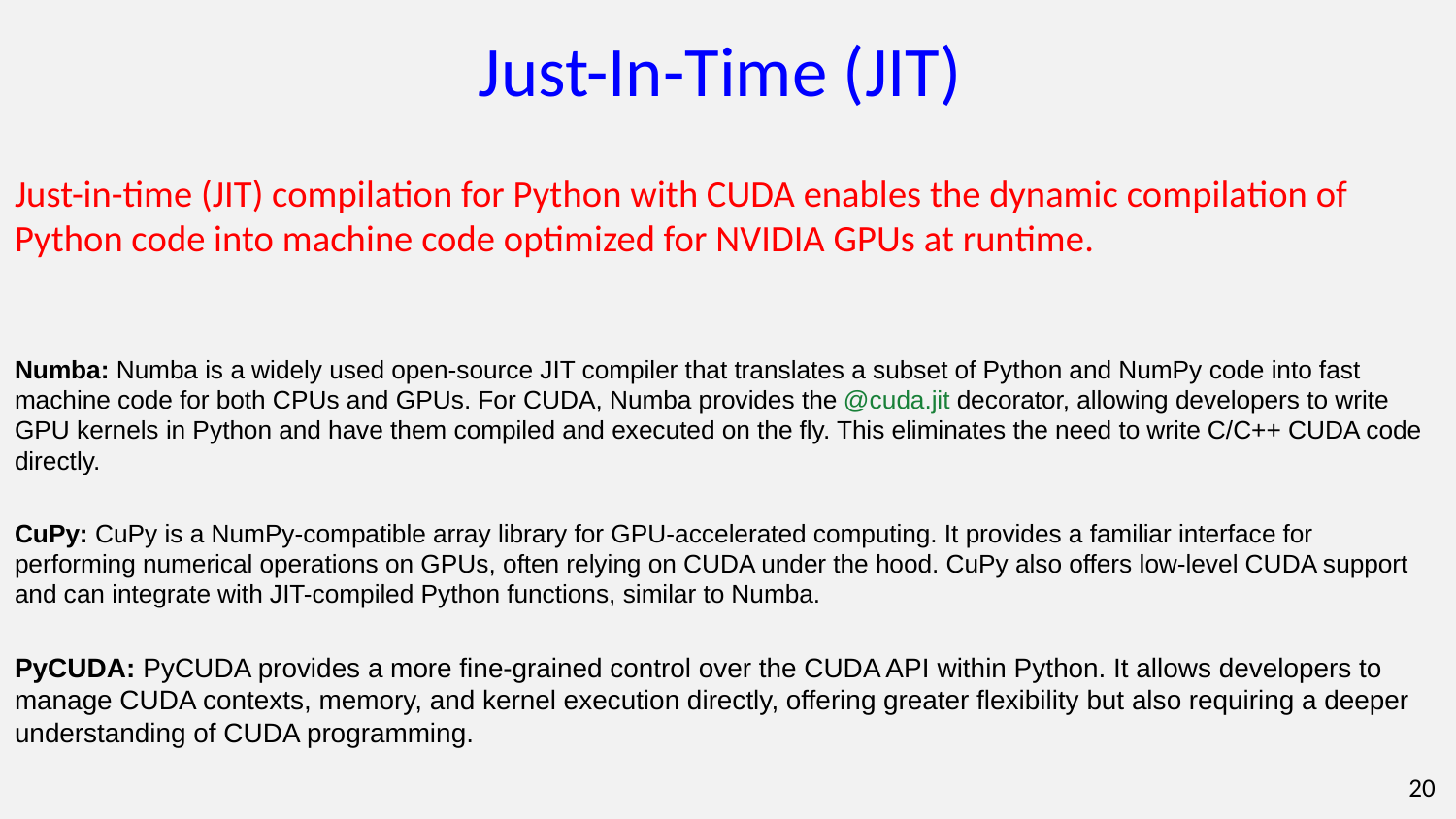

# Just-In-Time (JIT)
Just-in-time (JIT) compilation for Python with CUDA enables the dynamic compilation of Python code into machine code optimized for NVIDIA GPUs at runtime.

Numba: Numba is a widely used open-source JIT compiler that translates a subset of Python and NumPy code into fast machine code for both CPUs and GPUs. For CUDA, Numba provides the @cuda.jit decorator, allowing developers to write GPU kernels in Python and have them compiled and executed on the fly. This eliminates the need to write C/C++ CUDA code directly.

CuPy: CuPy is a NumPy-compatible array library for GPU-accelerated computing. It provides a familiar interface for performing numerical operations on GPUs, often relying on CUDA under the hood. CuPy also offers low-level CUDA support and can integrate with JIT-compiled Python functions, similar to Numba.

PyCUDA: PyCUDA provides a more fine-grained control over the CUDA API within Python. It allows developers to manage CUDA contexts, memory, and kernel execution directly, offering greater flexibility but also requiring a deeper understanding of CUDA programming.

20